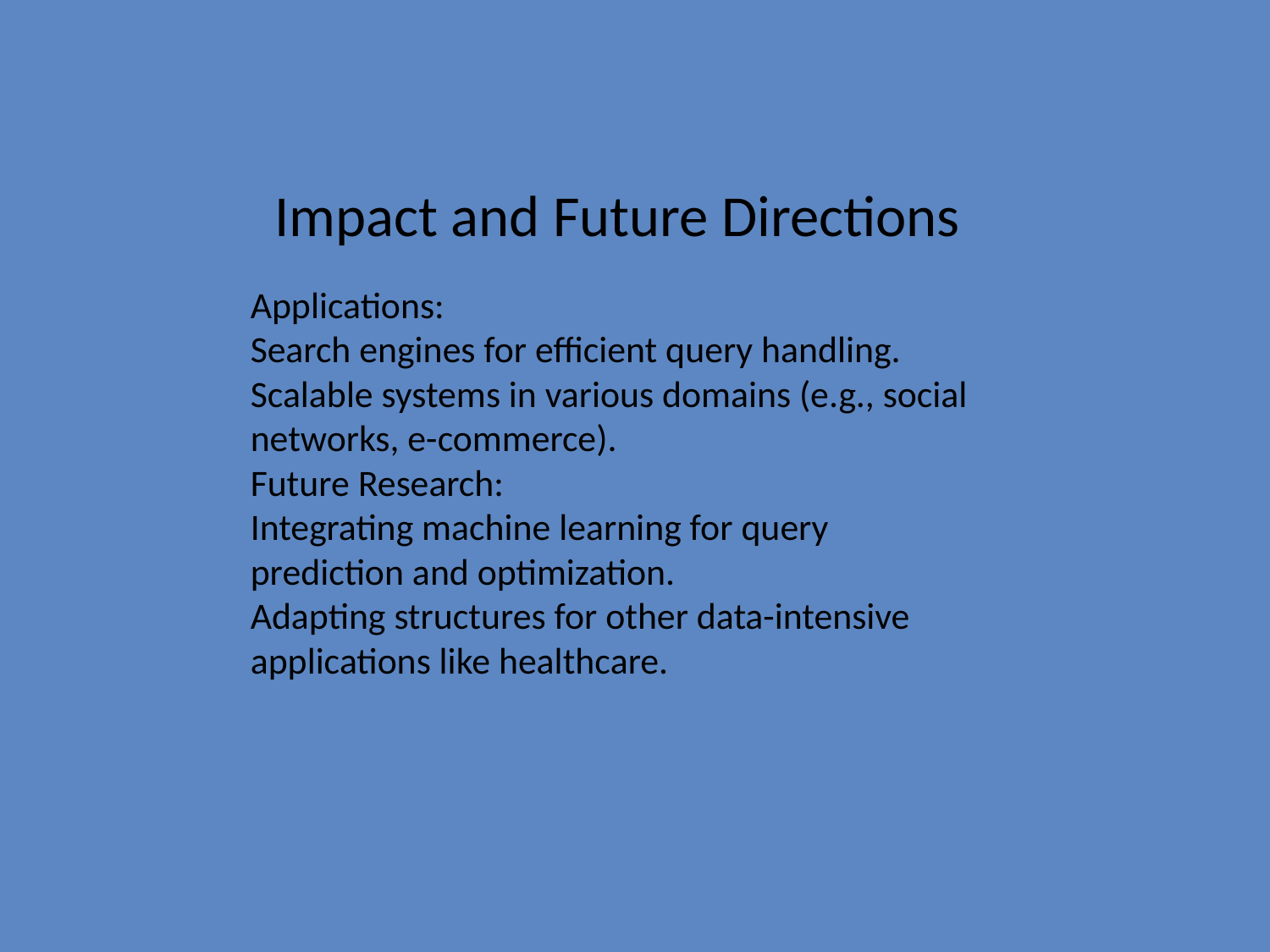

# Impact and Future Directions
Applications:
Search engines for efficient query handling.
Scalable systems in various domains (e.g., social networks, e-commerce).
Future Research:
Integrating machine learning for query prediction and optimization.
Adapting structures for other data-intensive applications like healthcare.